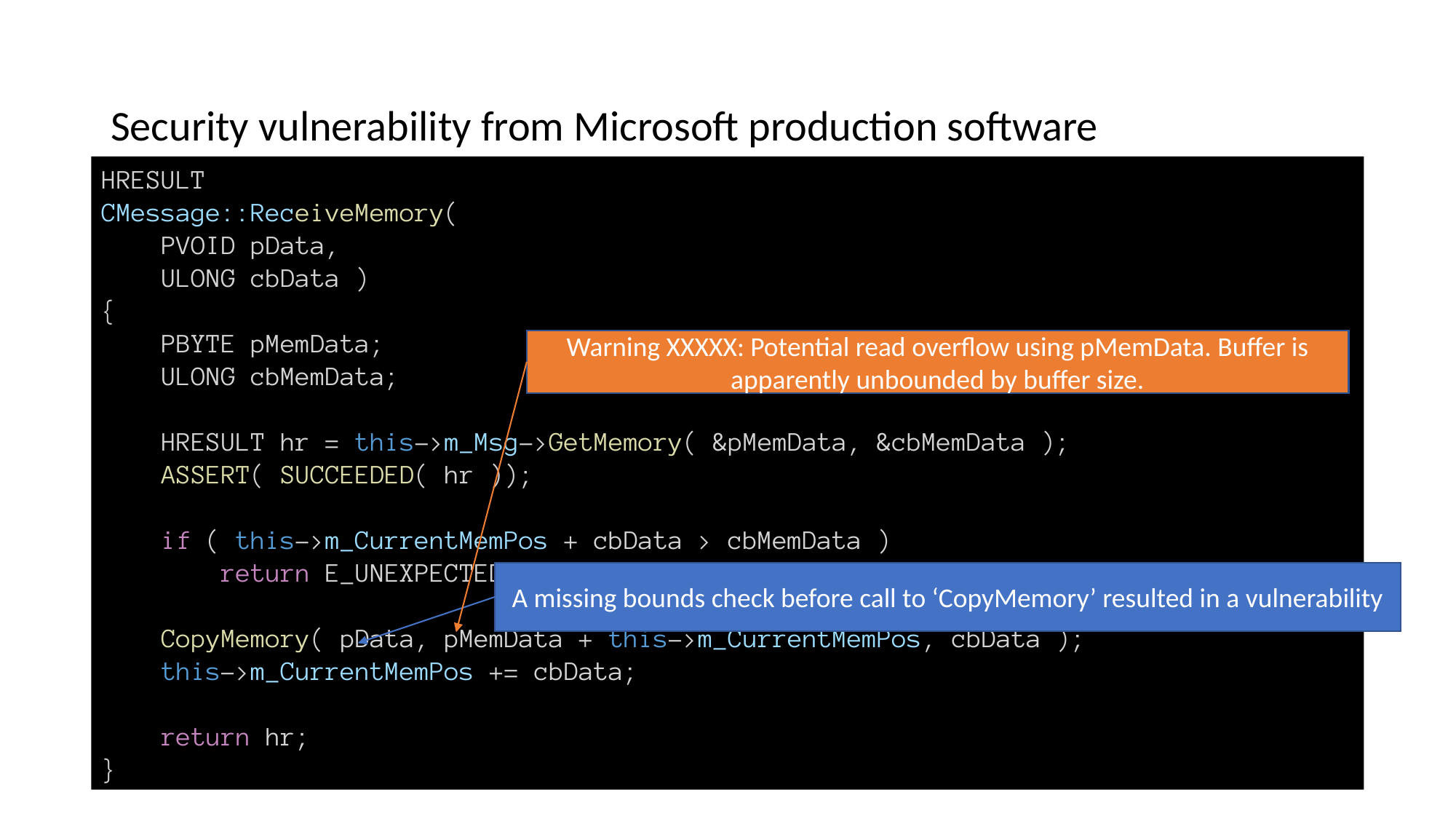

Security vulnerability from Microsoft production software
HRESULT
CMessage::ReceiveMemory(
    PVOID pData,
    ULONG cbData )
{
    PBYTE pMemData;
    ULONG cbMemData;

    HRESULT hr = this->m_Msg->GetMemory( &pMemData, &cbMemData );
    ASSERT( SUCCEEDED( hr ));
    if ( this->m_CurrentMemPos + cbData > cbMemData )
        return E_UNEXPECTED;
    CopyMemory( pData, pMemData + this->m_CurrentMemPos, cbData );
    this->m_CurrentMemPos += cbData;
    return hr;
}

Warning XXXXX: Potential read overflow using pMemData. Buffer is apparently unbounded by buffer size.
A missing bounds check before call to ‘CopyMemory’ resulted in a vulnerability